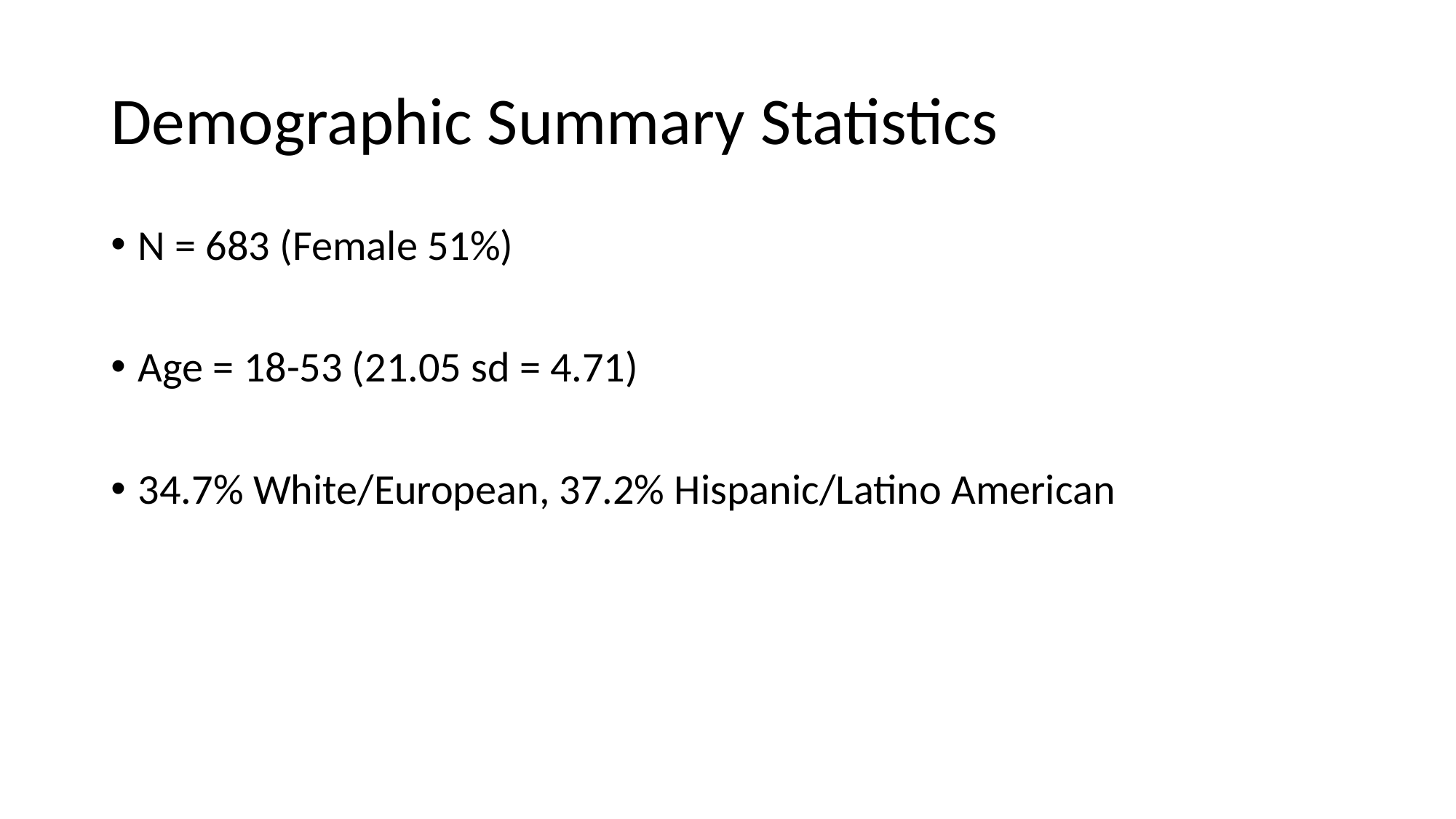

# Demographic Summary Statistics
N = 683 (Female 51%)

Age = 18-53 (21.05 sd = 4.71)

34.7% White/European, 37.2% Hispanic/Latino American